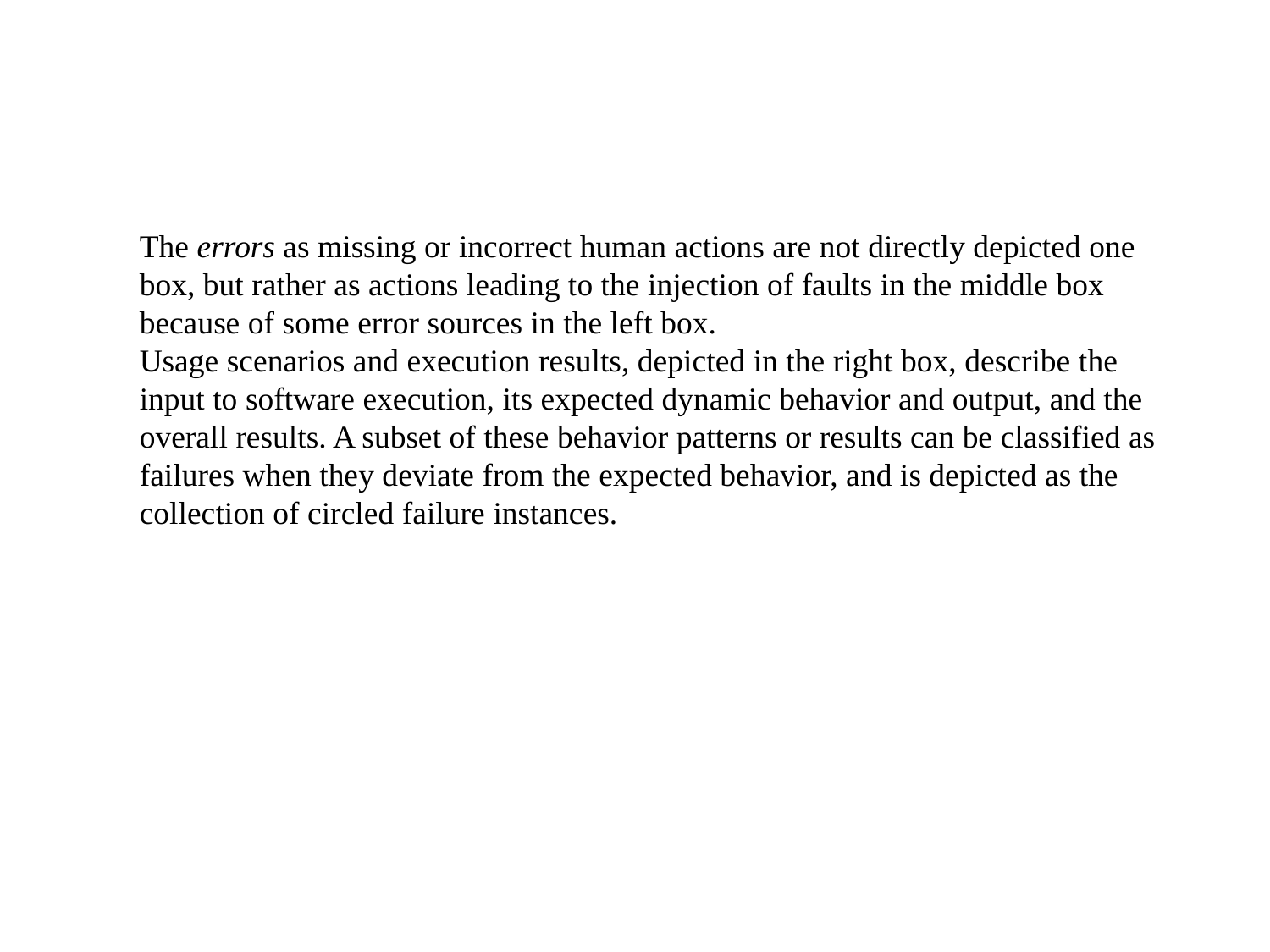

The errors as missing or incorrect human actions are not directly depicted one box, but rather as actions leading to the injection of faults in the middle box because of some error sources in the left box.
Usage scenarios and execution results, depicted in the right box, describe the input to software execution, its expected dynamic behavior and output, and the overall results. A subset of these behavior patterns or results can be classified as failures when they deviate from the expected behavior, and is depicted as the collection of circled failure instances.